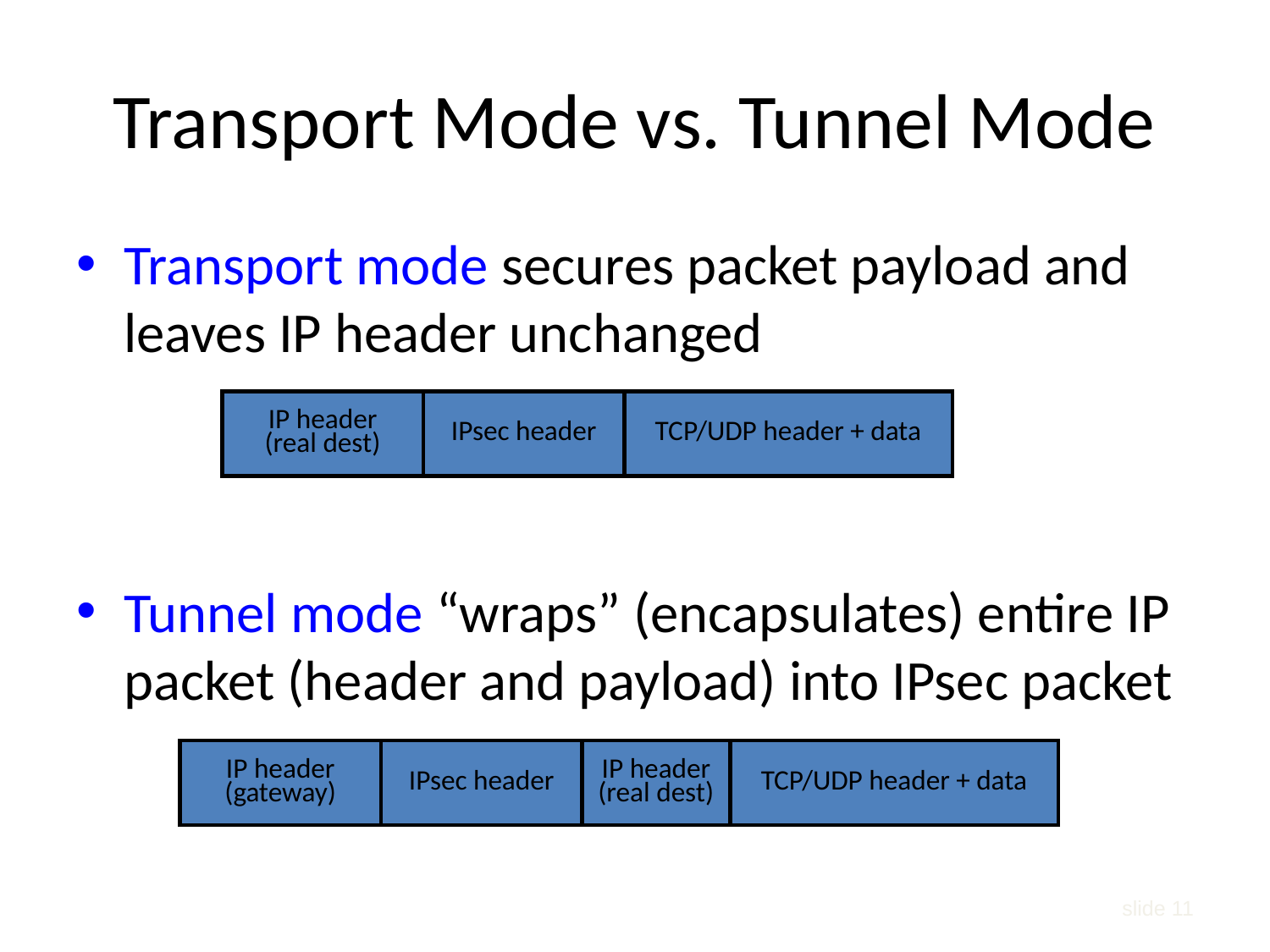

# Transport Mode vs. Tunnel Mode
Transport mode secures packet payload and leaves IP header unchanged

Tunnel mode “wraps” (encapsulates) entire IP packet (header and payload) into IPsec packet
IP header
(real dest)
IPsec header
TCP/UDP header + data
IP header
(gateway)
IPsec header
IP header
(real dest)
TCP/UDP header + data
slide 11